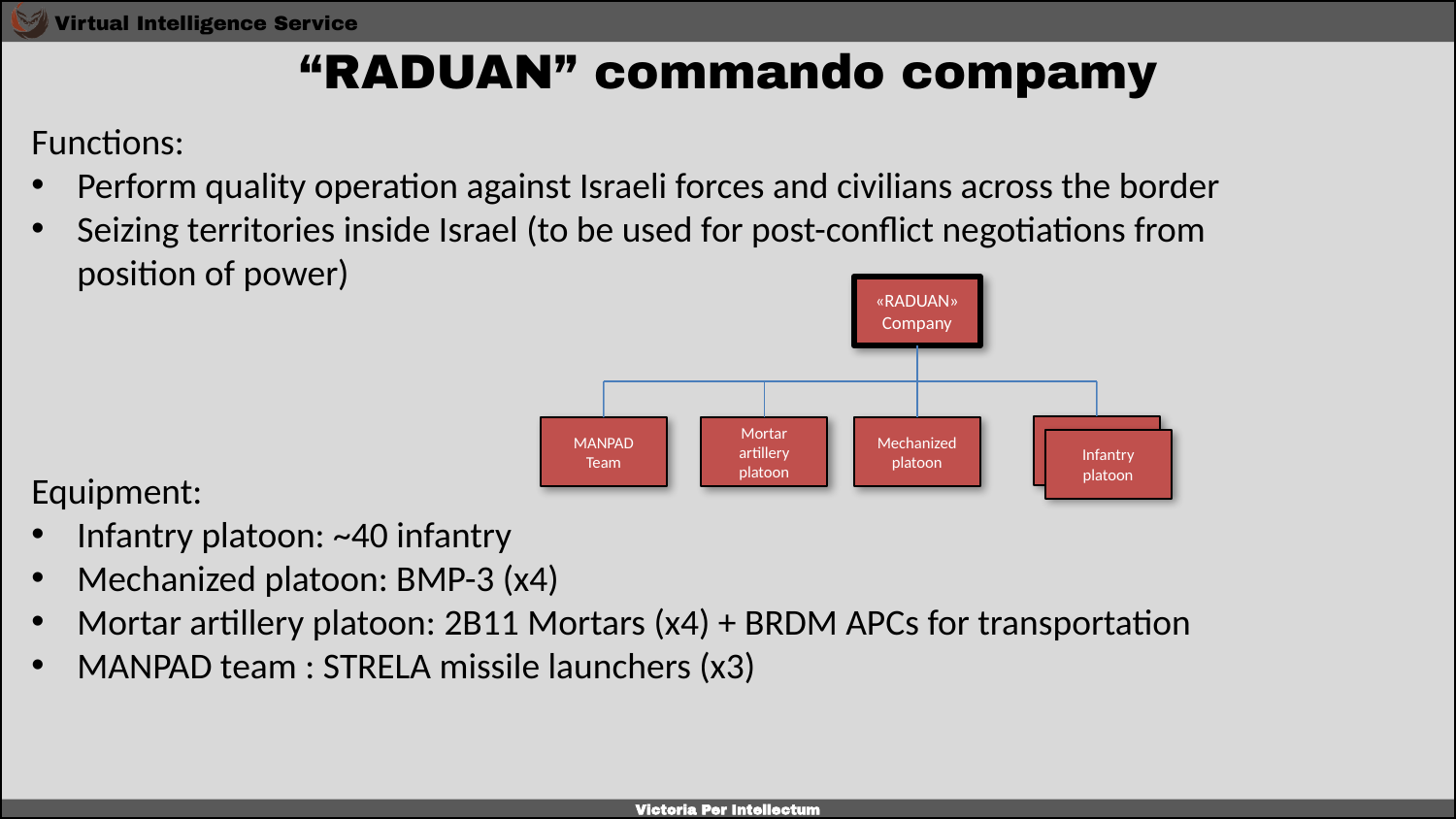

# “RADUAN” commando compamy
Functions:
Perform quality operation against Israeli forces and civilians across the border
Seizing territories inside Israel (to be used for post-conflict negotiations from position of power)

Equipment:
Infantry platoon: ~40 infantry
Mechanized platoon: BMP-3 (x4)
Mortar artillery platoon: 2B11 Mortars (x4) + BRDM APCs for transportation
MANPAD team : STRELA missile launchers (x3)

Front brigade #1
FLOT
Special Operations Regiment
Recon Regiment
Air Defense Division
Airborne Brigade

«RADUAN» Company
SA-8 BN
BN
Rocket Artillery Brigade
Motorized Division
Mechanized Division
Missile Brigade
ROCKETARTY BN
BN

Infantry platoon
MANPAD
Team
Mortar artillery platoon
Mechanized platoon
Infantry platoon
BN
LOGISTIC BN
BN
ARTY BN
BN
DIV HQ

BN
BN
SA-15 BN
BN
BN
Rear brigade
Front brigade #2